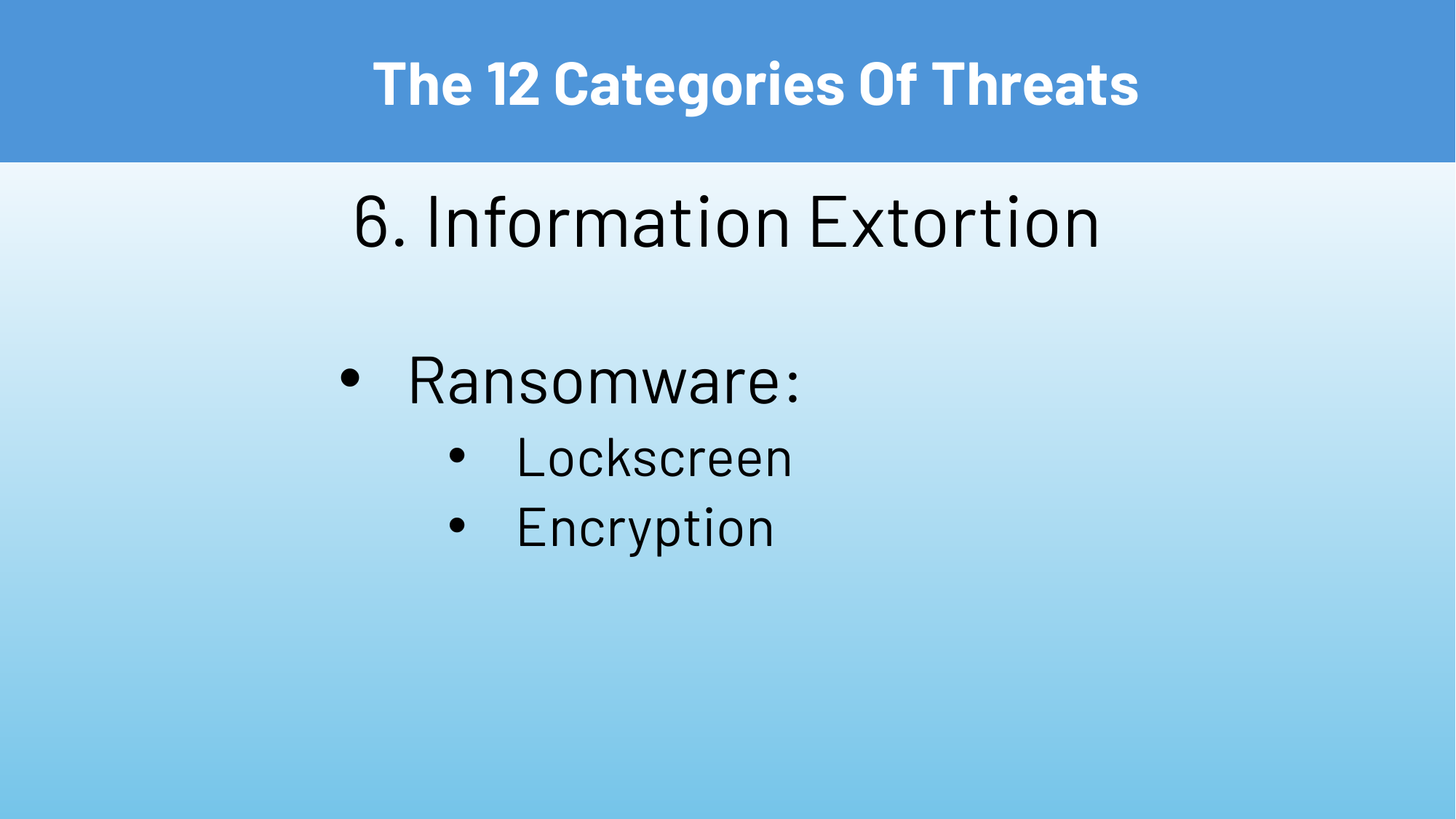

The 12 Categories Of Threats
6. Information Extortion

Ransomware:
Lockscreen
Encryption